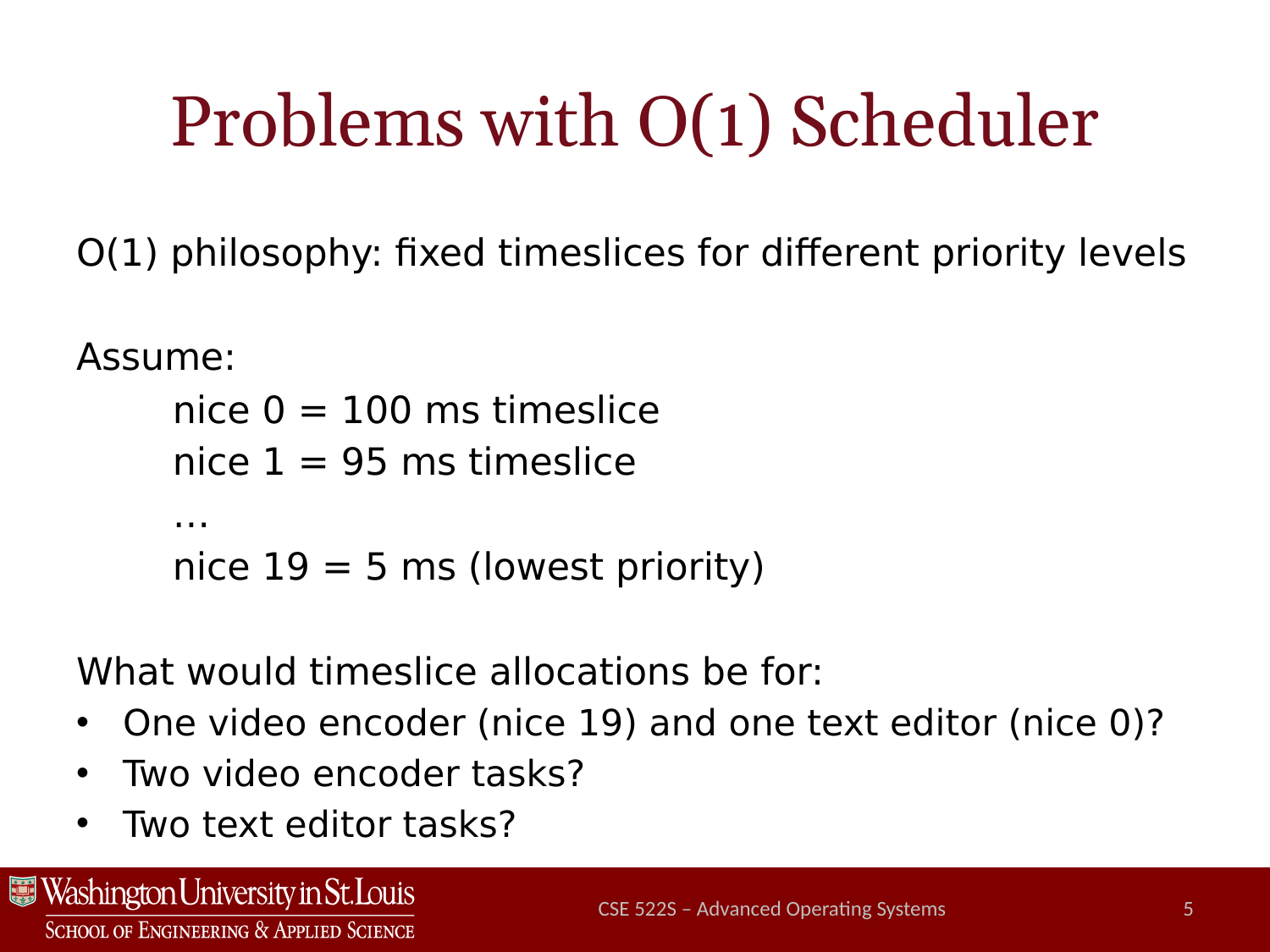

# Problems with O(1) Scheduler
O(1) philosophy: fixed timeslices for different priority levels

Assume:
	nice 0 = 100 ms timeslice
	nice 1 = 95 ms timeslice
	…
	nice 19 = 5 ms (lowest priority)

What would timeslice allocations be for:
One video encoder (nice 19) and one text editor (nice 0)?
Two video encoder tasks?
Two text editor tasks?
CSE 522S – Advanced Operating Systems
5